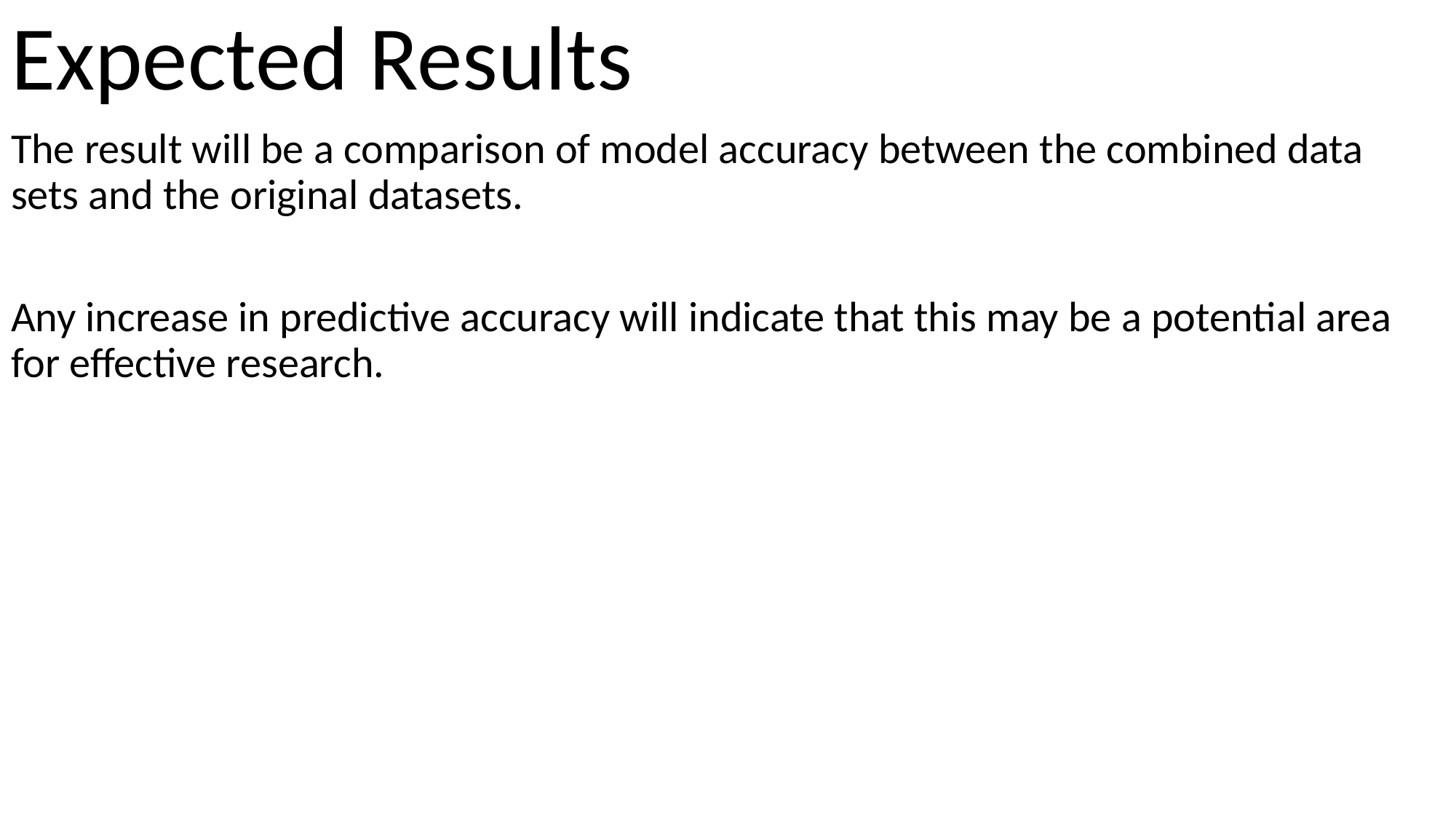

# Expected Results
The result will be a comparison of model accuracy between the combined data sets and the original datasets.

Any increase in predictive accuracy will indicate that this may be a potential area for effective research.